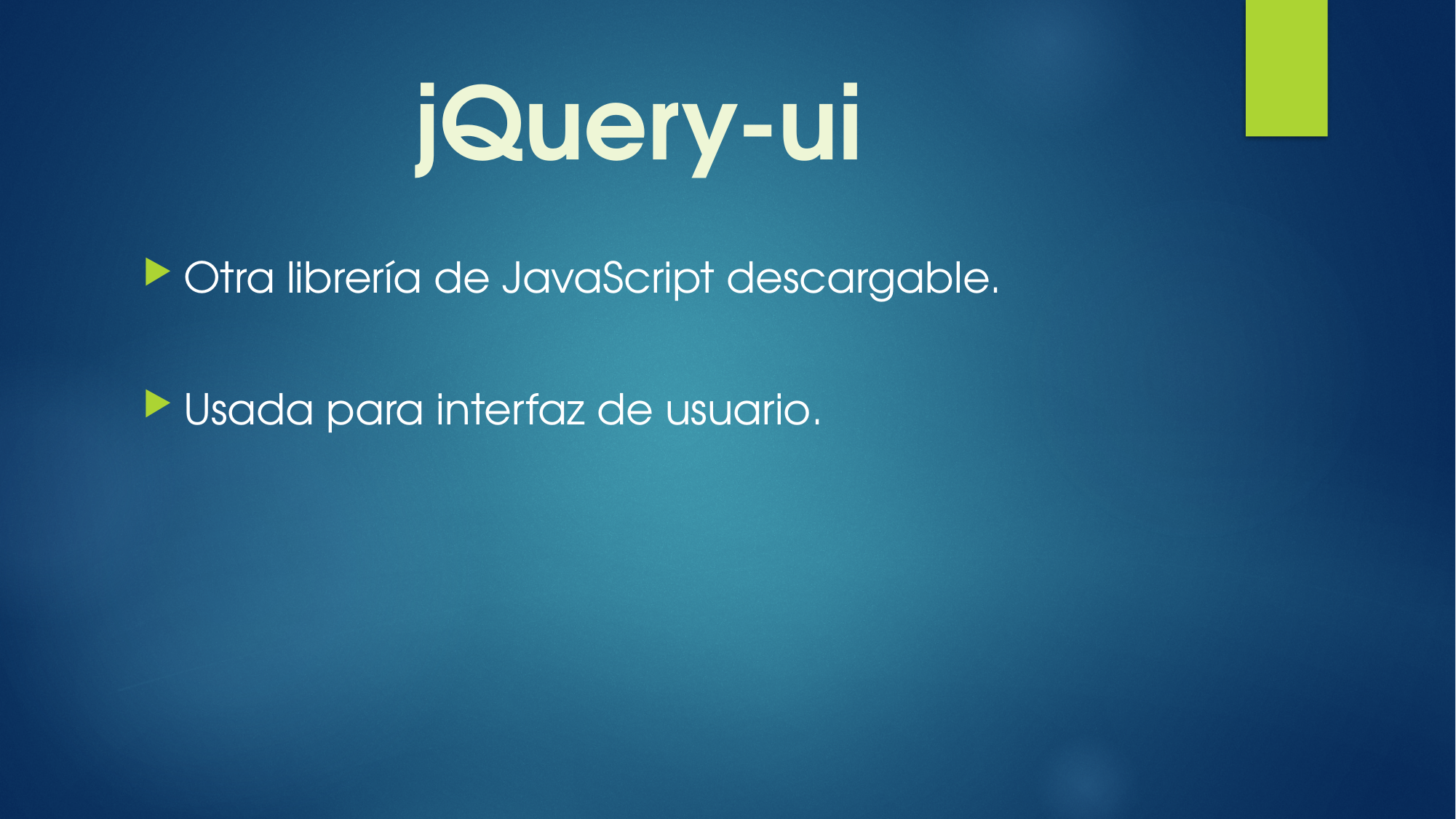

# jQuery-ui
Otra librería de JavaScript descargable.

Usada para interfaz de usuario.